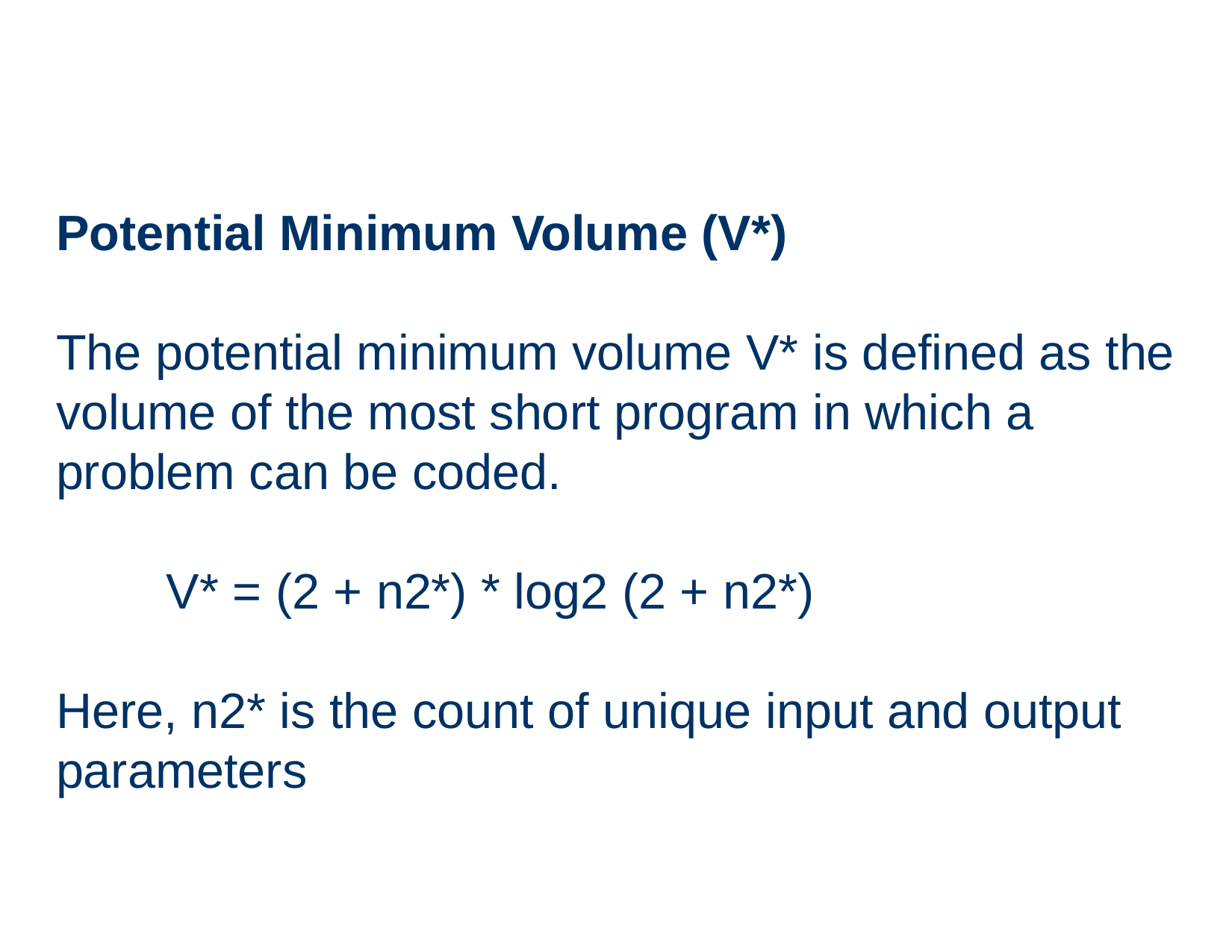

#
Potential Minimum Volume (V*)

The potential minimum volume V* is defined as the volume of the most short program in which a problem can be coded.

        V* = (2 + n2*) * log2 (2 + n2*)

Here, n2* is the count of unique input and output parameters